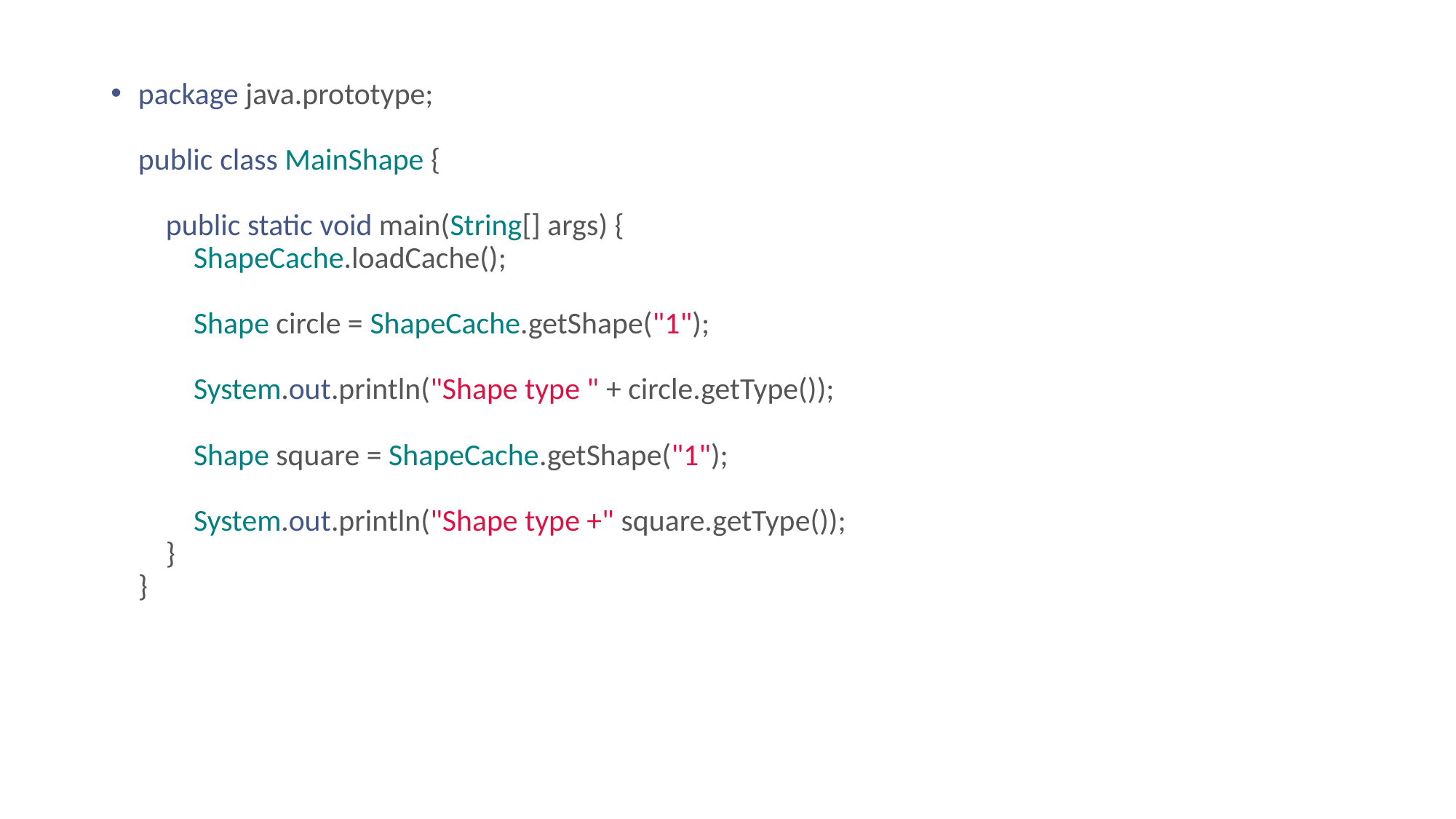

package java.prototype;
public class MainShape {
    public static void main(String[] args) {
        ShapeCache.loadCache();
        
        Shape circle = ShapeCache.getShape("1");
        System.out.println("Shape type " + circle.getType());
        Shape square = ShapeCache.getShape("1");
        System.out.println("Shape type +" square.getType());
    }
}